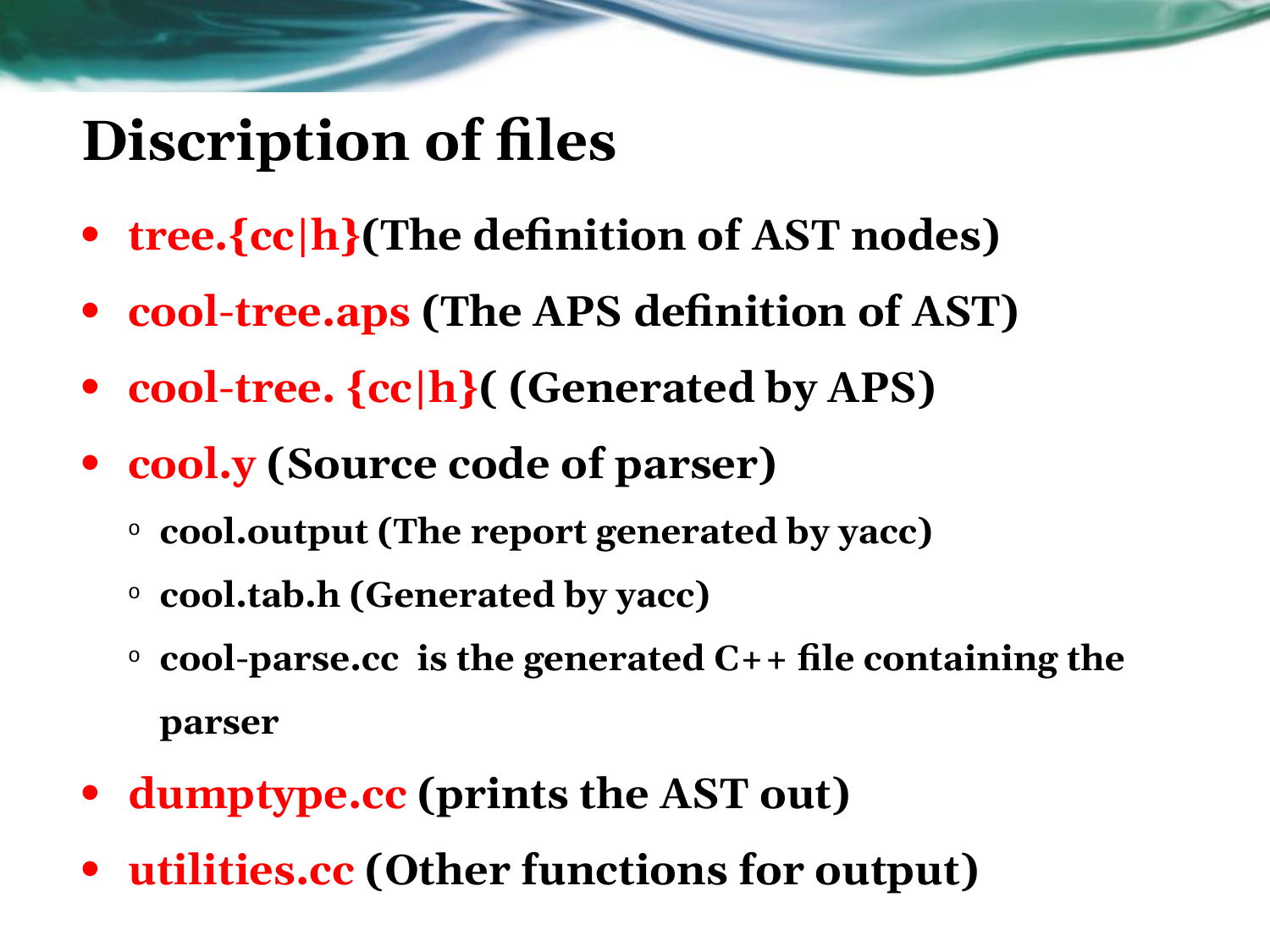

# Discription of files
tree.{cc|h}(The definition of AST nodes)
cool-tree.aps (The APS definition of AST)
cool-tree. {cc|h}( (Generated by APS)
cool.y (Source code of parser)
cool.output (The report generated by yacc)
cool.tab.h (Generated by yacc)
cool-parse.cc  is the generated C++ file containing the parser
dumptype.cc (prints the AST out)
utilities.cc (Other functions for output)